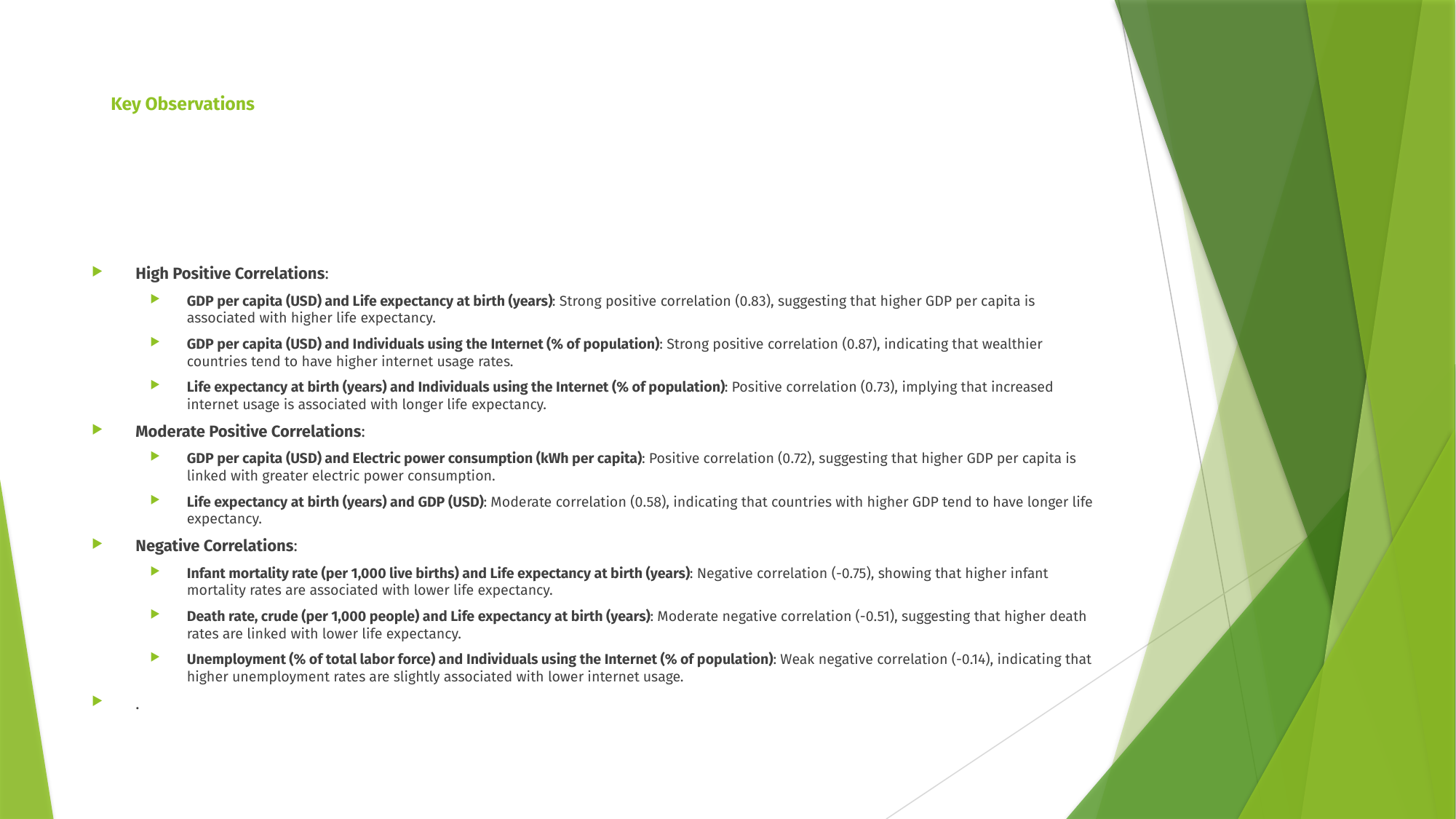

# Key Observations
High Positive Correlations:
GDP per capita (USD) and Life expectancy at birth (years): Strong positive correlation (0.83), suggesting that higher GDP per capita is associated with higher life expectancy.
GDP per capita (USD) and Individuals using the Internet (% of population): Strong positive correlation (0.87), indicating that wealthier countries tend to have higher internet usage rates.
Life expectancy at birth (years) and Individuals using the Internet (% of population): Positive correlation (0.73), implying that increased internet usage is associated with longer life expectancy.
Moderate Positive Correlations:
GDP per capita (USD) and Electric power consumption (kWh per capita): Positive correlation (0.72), suggesting that higher GDP per capita is linked with greater electric power consumption.
Life expectancy at birth (years) and GDP (USD): Moderate correlation (0.58), indicating that countries with higher GDP tend to have longer life expectancy.
Negative Correlations:
Infant mortality rate (per 1,000 live births) and Life expectancy at birth (years): Negative correlation (-0.75), showing that higher infant mortality rates are associated with lower life expectancy.
Death rate, crude (per 1,000 people) and Life expectancy at birth (years): Moderate negative correlation (-0.51), suggesting that higher death rates are linked with lower life expectancy.
Unemployment (% of total labor force) and Individuals using the Internet (% of population): Weak negative correlation (-0.14), indicating that higher unemployment rates are slightly associated with lower internet usage.
.